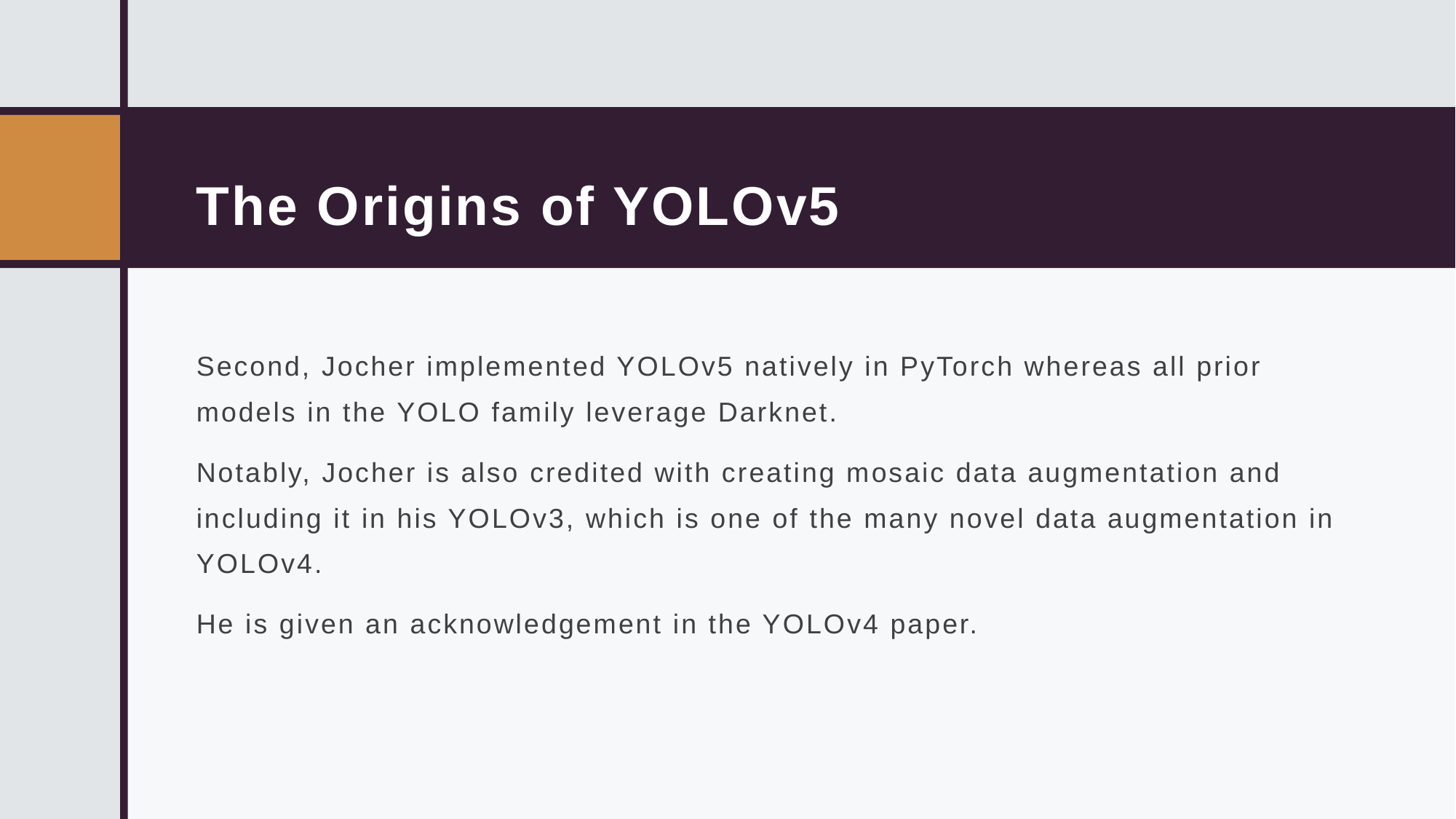

# The Origins of YOLOv5

Second, Jocher implemented YOLOv5 natively in PyTorch whereas all prior models in the YOLO family leverage Darknet.
Notably, Jocher is also credited with creating mosaic data augmentation and including it in his YOLOv3, which is one of the many novel data augmentation in YOLOv4.
He is given an acknowledgement in the YOLOv4 paper.